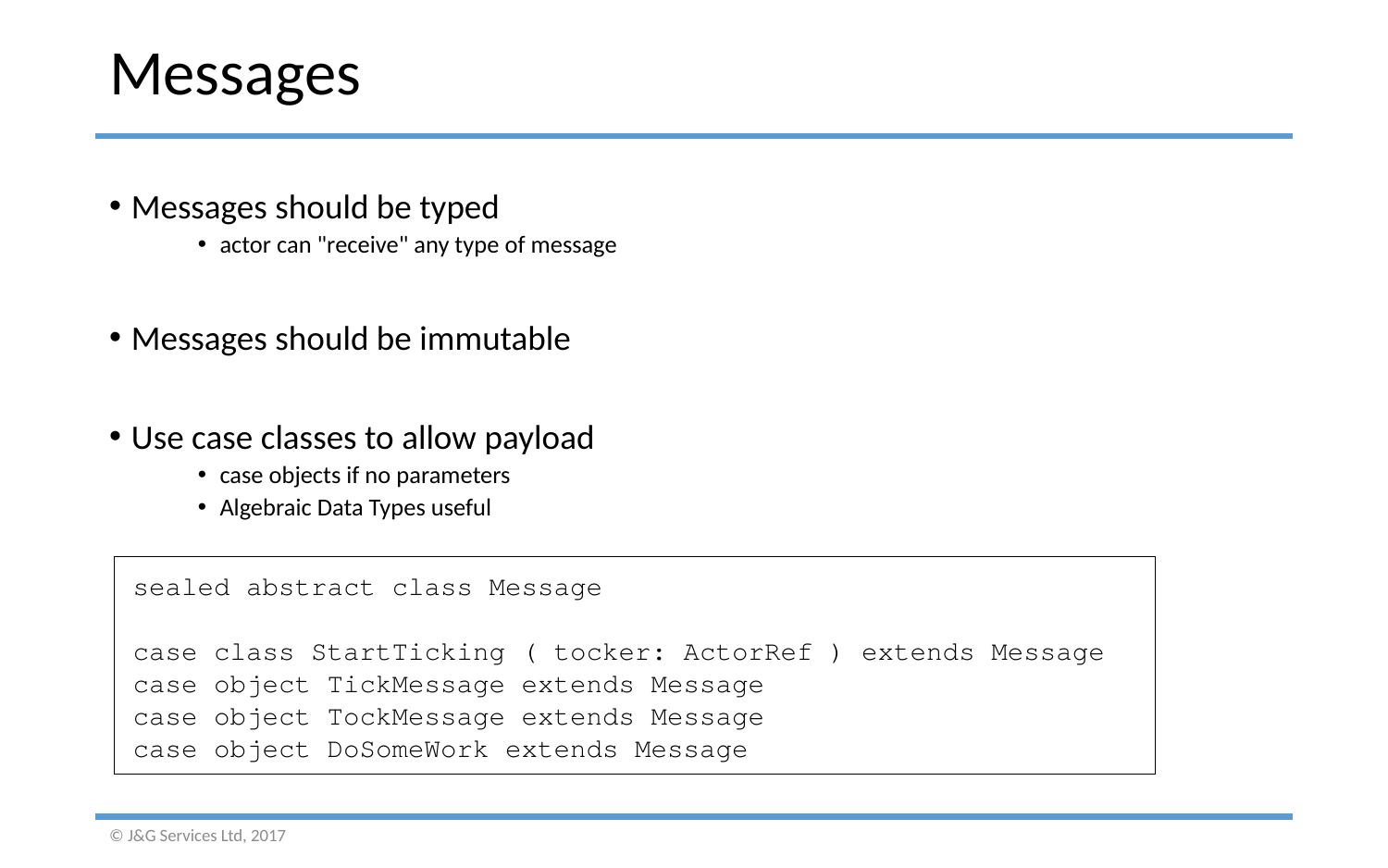

# Messages
Messages should be typed
actor can "receive" any type of message

Messages should be immutable

Use case classes to allow payload
case objects if no parameters
Algebraic Data Types useful
sealed abstract class Message

case class StartTicking ( tocker: ActorRef ) extends Message
case object TickMessage extends Message
case object TockMessage extends Message
case object DoSomeWork extends Message